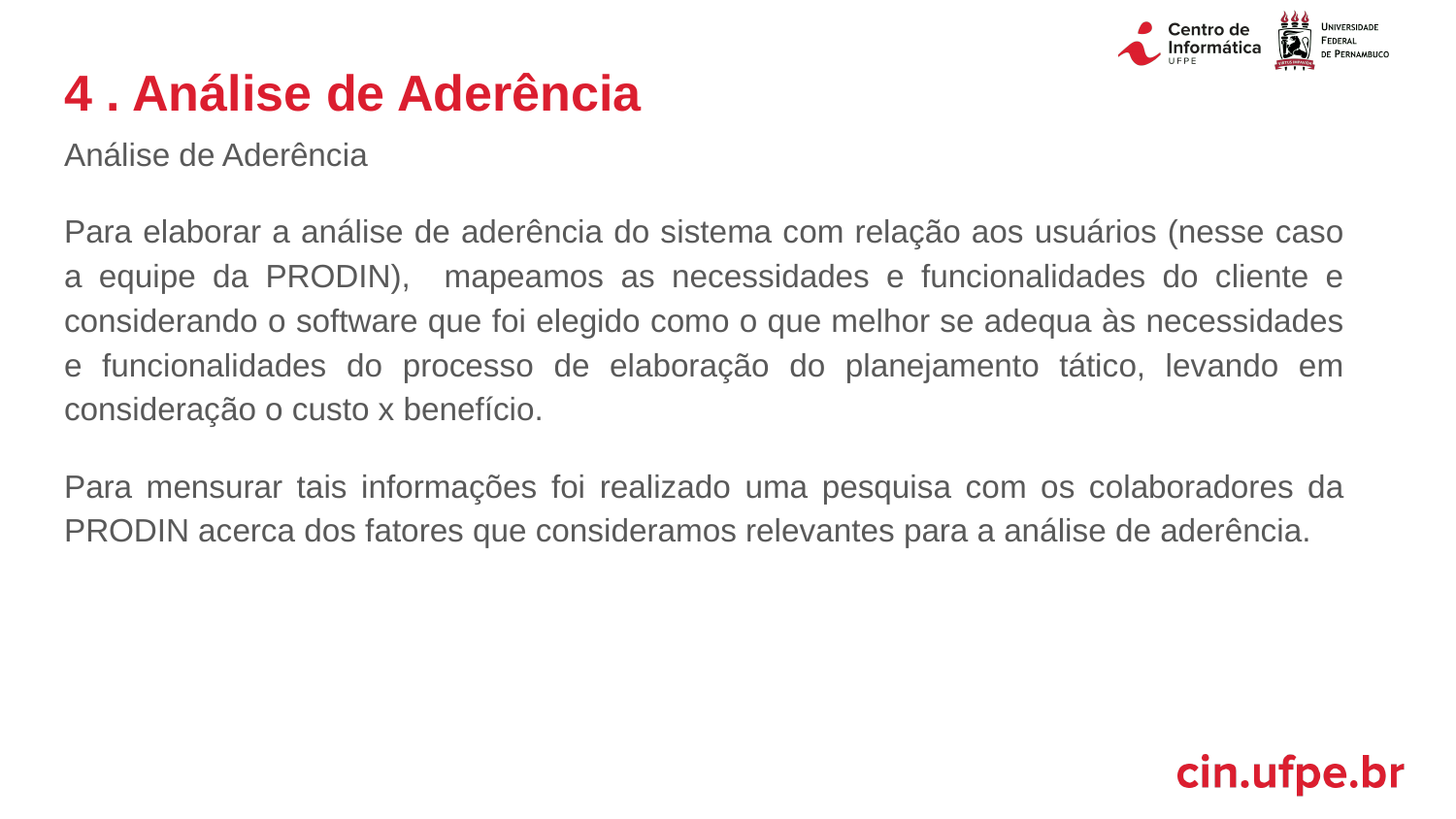

# 4 . Análise de Aderência
Análise de Aderência
Para elaborar a análise de aderência do sistema com relação aos usuários (nesse caso a equipe da PRODIN),  mapeamos as necessidades e funcionalidades do cliente e considerando o software que foi elegido como o que melhor se adequa às necessidades e funcionalidades do processo de elaboração do planejamento tático, levando em consideração o custo x benefício.
Para mensurar tais informações foi realizado uma pesquisa com os colaboradores da PRODIN acerca dos fatores que consideramos relevantes para a análise de aderência.